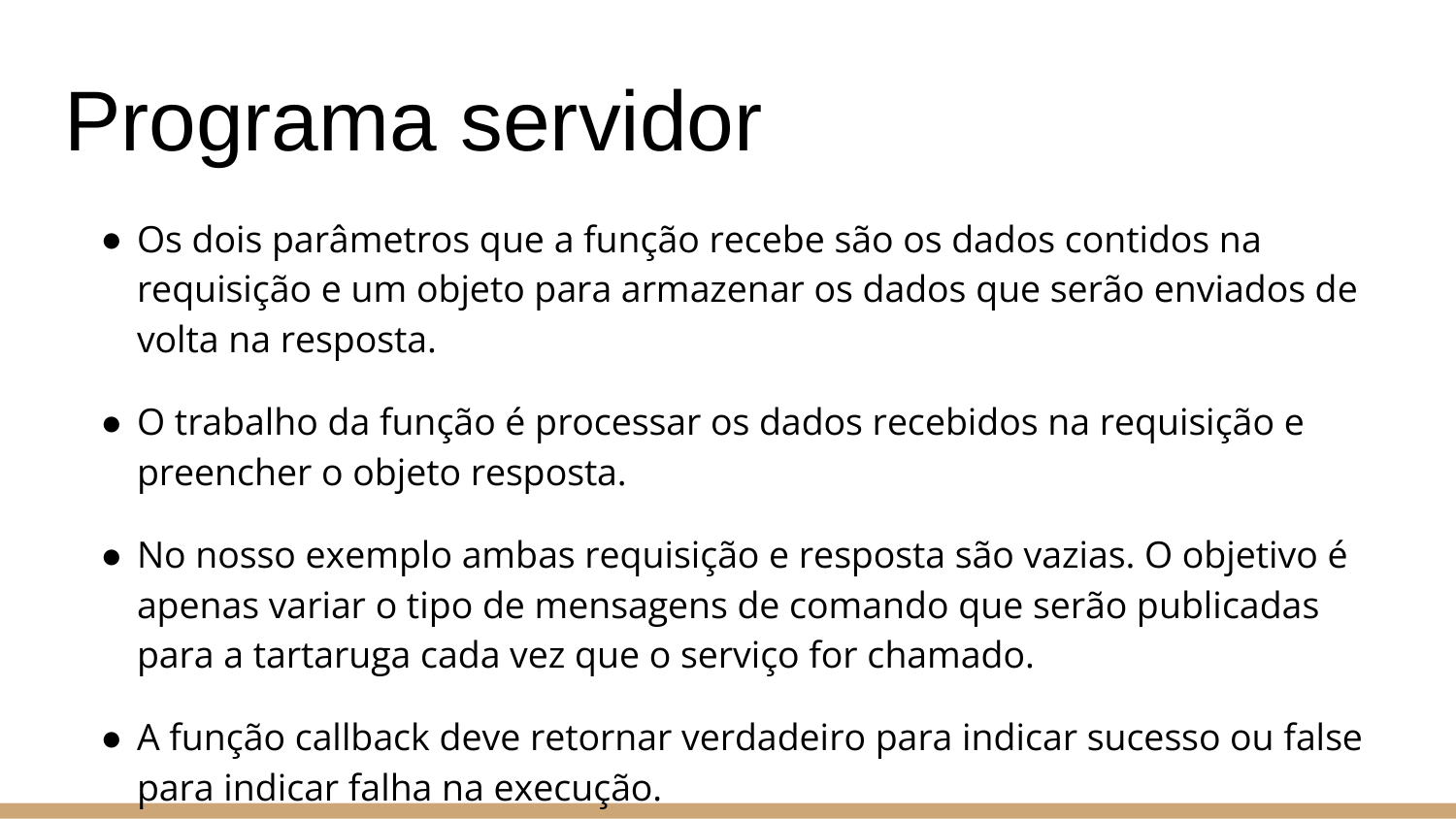

# Programa servidor
Os dois parâmetros que a função recebe são os dados contidos na requisição e um objeto para armazenar os dados que serão enviados de volta na resposta.
O trabalho da função é processar os dados recebidos na requisição e preencher o objeto resposta.
No nosso exemplo ambas requisição e resposta são vazias. O objetivo é apenas variar o tipo de mensagens de comando que serão publicadas para a tartaruga cada vez que o serviço for chamado.
A função callback deve retornar verdadeiro para indicar sucesso ou false para indicar falha na execução.